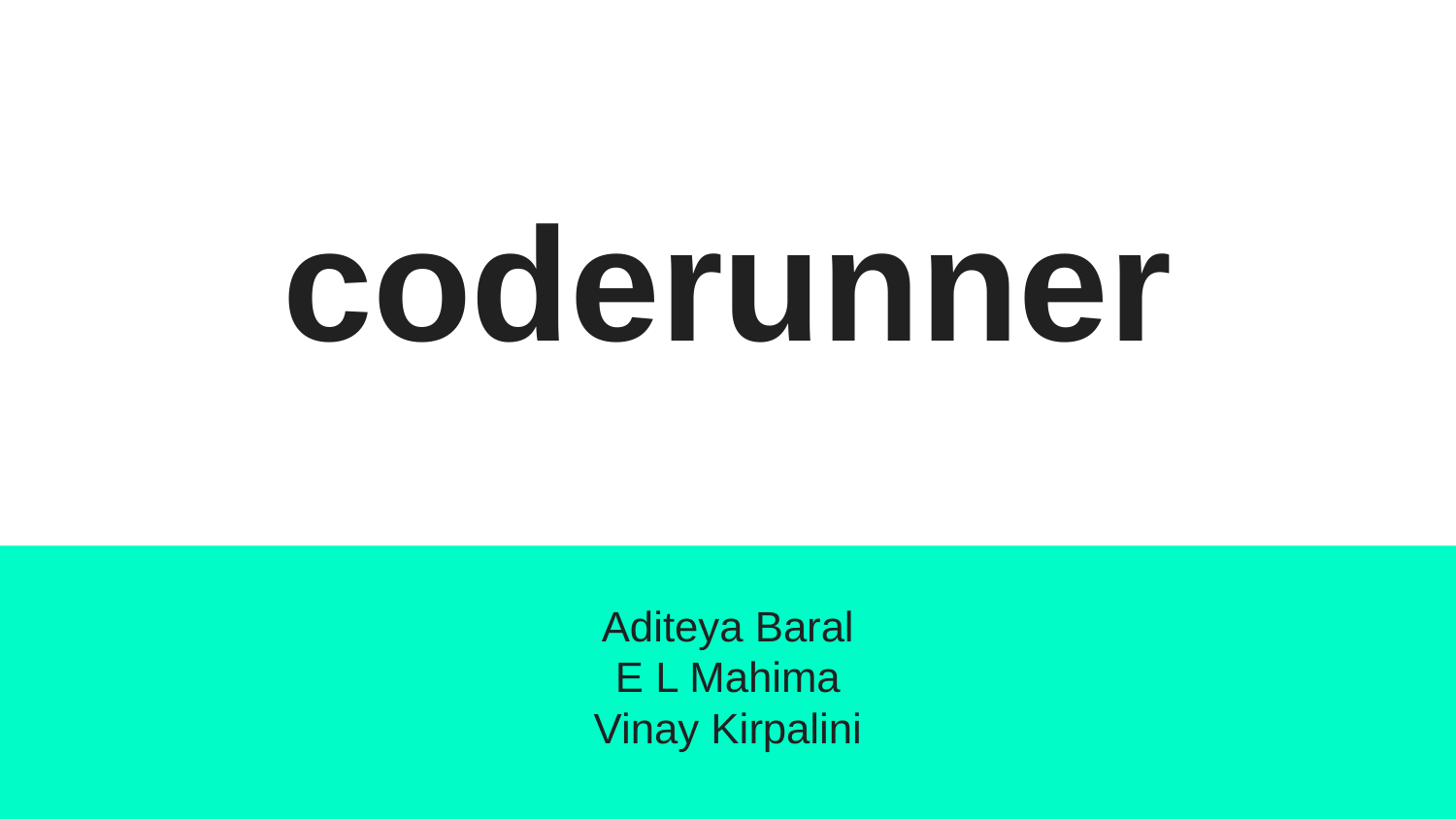

# coderunner
Aditeya Baral
E L Mahima
Vinay Kirpalini